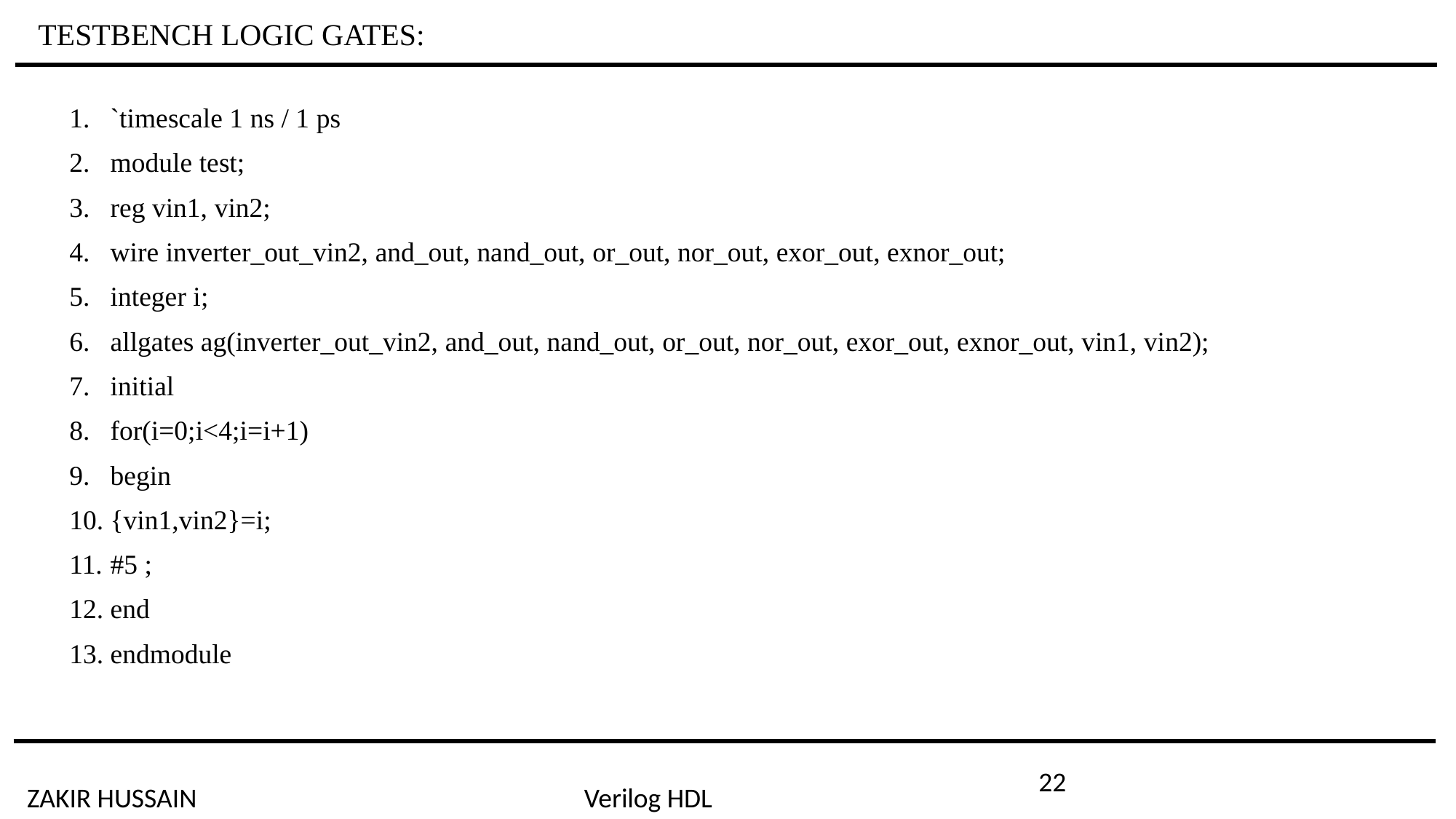

# TESTBENCH LOGIC GATES:
`timescale 1 ns / 1 ps
module test;
reg vin1, vin2;
wire inverter_out_vin2, and_out, nand_out, or_out, nor_out, exor_out, exnor_out;
integer i;
allgates ag(inverter_out_vin2, and_out, nand_out, or_out, nor_out, exor_out, exnor_out, vin1, vin2);
initial
for(i=0;i<4;i=i+1)
begin
{vin1,vin2}=i;
#5 ;
end
endmodule
22